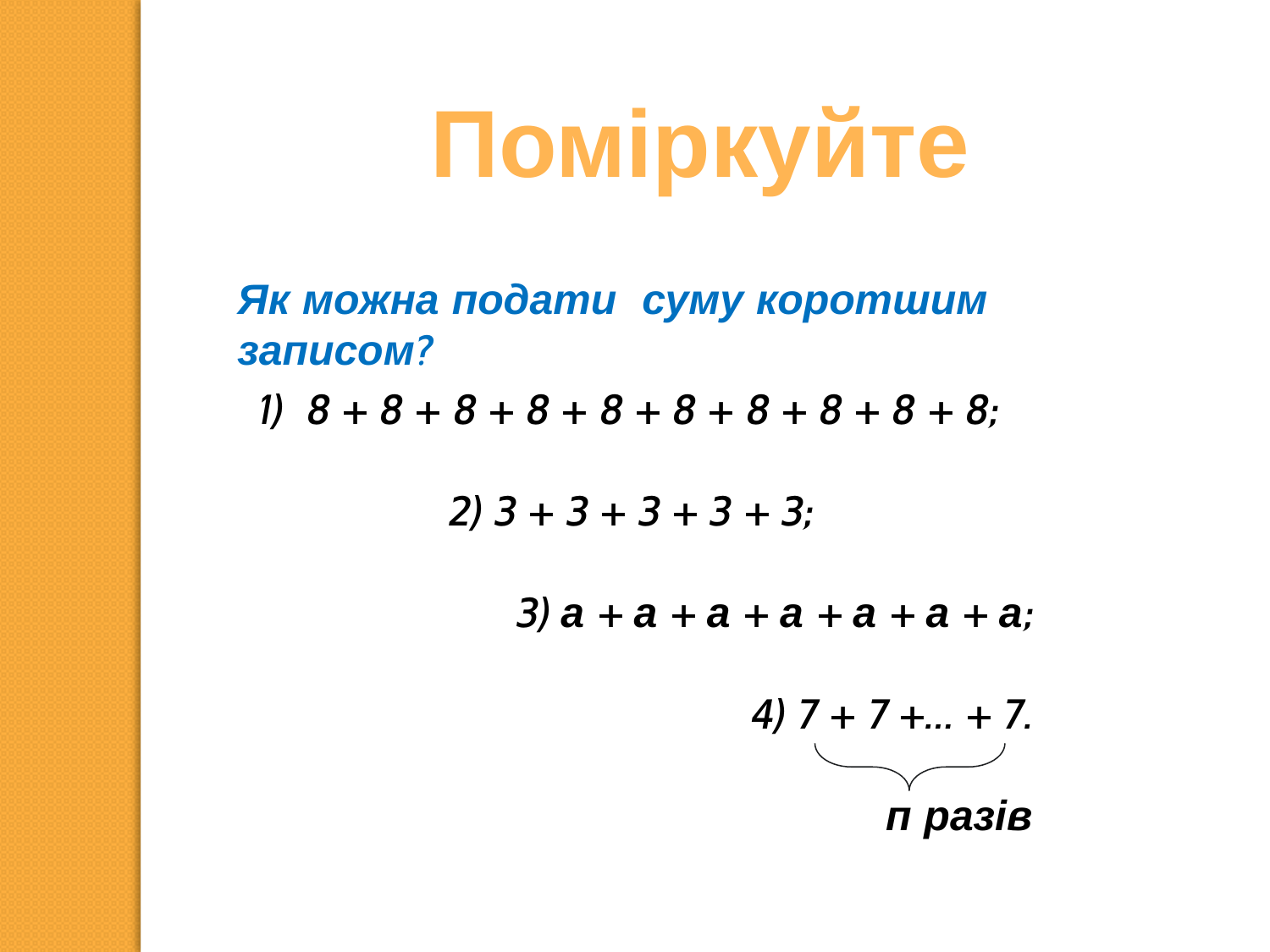

Поміркуйте
Як можна подати  суму коротшим записом?
8 + 8 + 8 + 8 + 8 + 8 + 8 + 8 + 8 + 8;

2) 3 + 3 + 3 + 3 + 3;

3) а + а + а + а + а + а + а;

4) 7 + 7 +… + 7.

 п разів